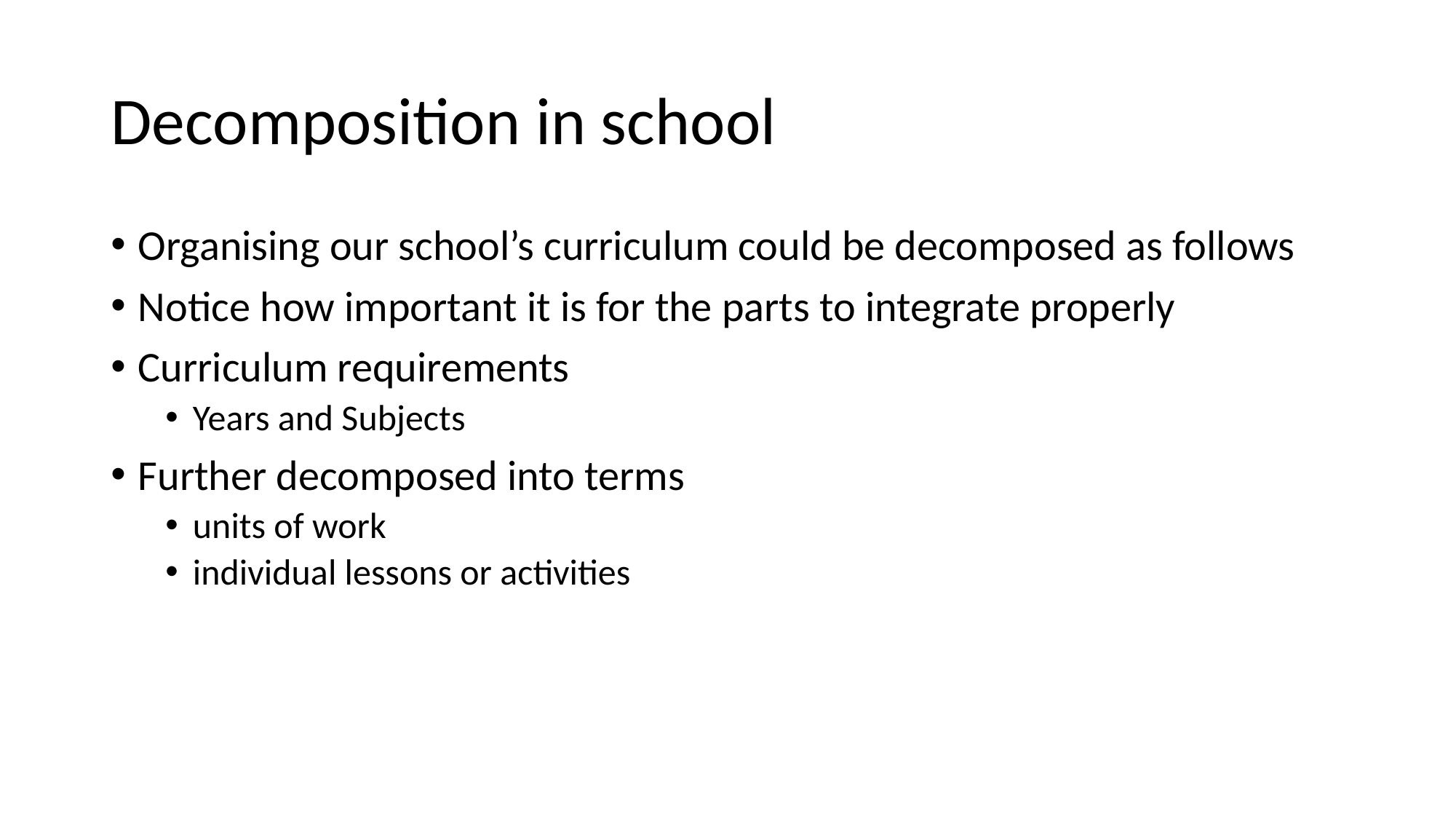

# Decomposition in school
Organising our school’s curriculum could be decomposed as follows
Notice how important it is for the parts to integrate properly
Curriculum requirements
Years and Subjects
Further decomposed into terms
units of work
individual lessons or activities